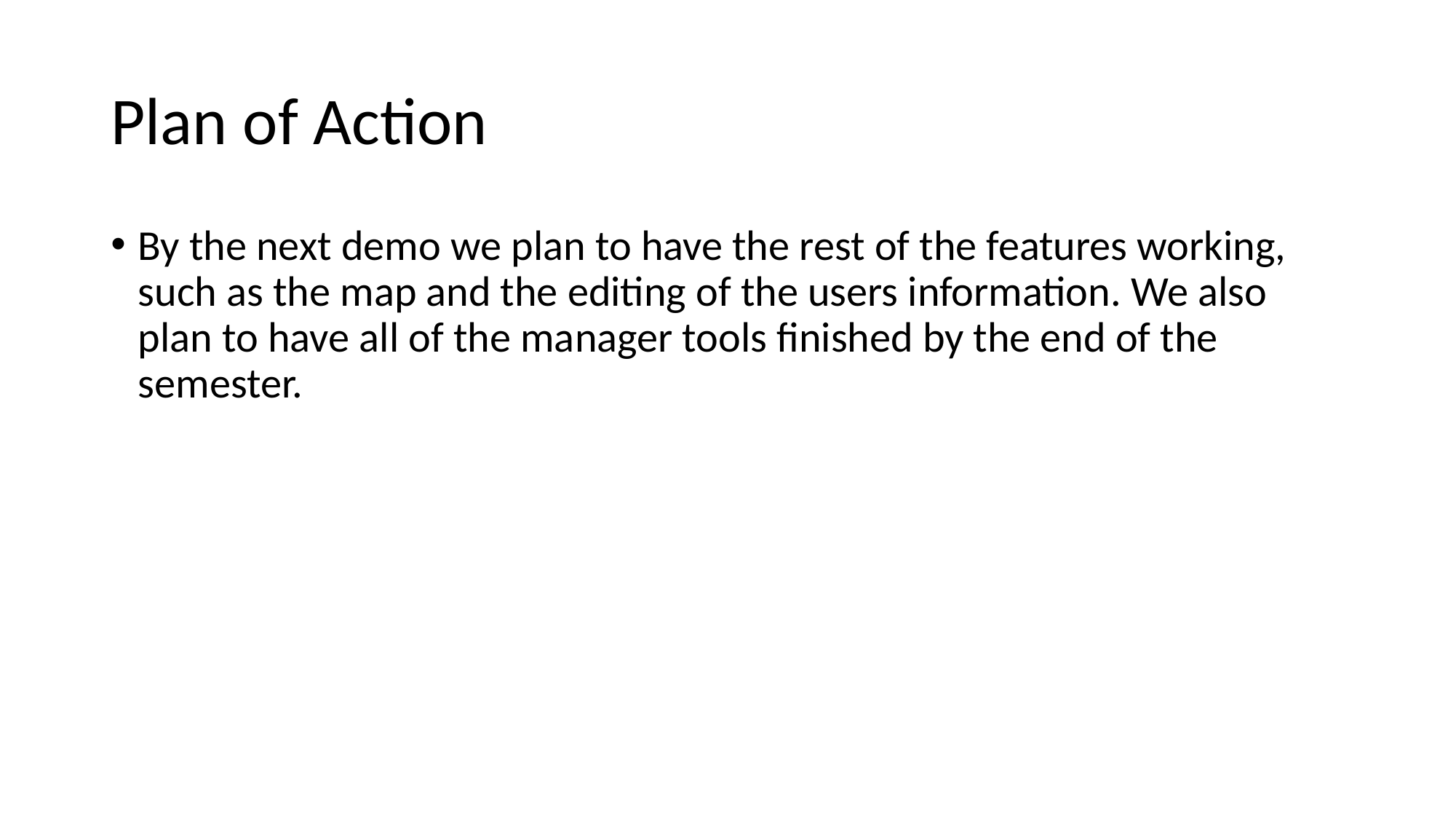

# Plan of Action
By the next demo we plan to have the rest of the features working, such as the map and the editing of the users information. We also plan to have all of the manager tools finished by the end of the semester.